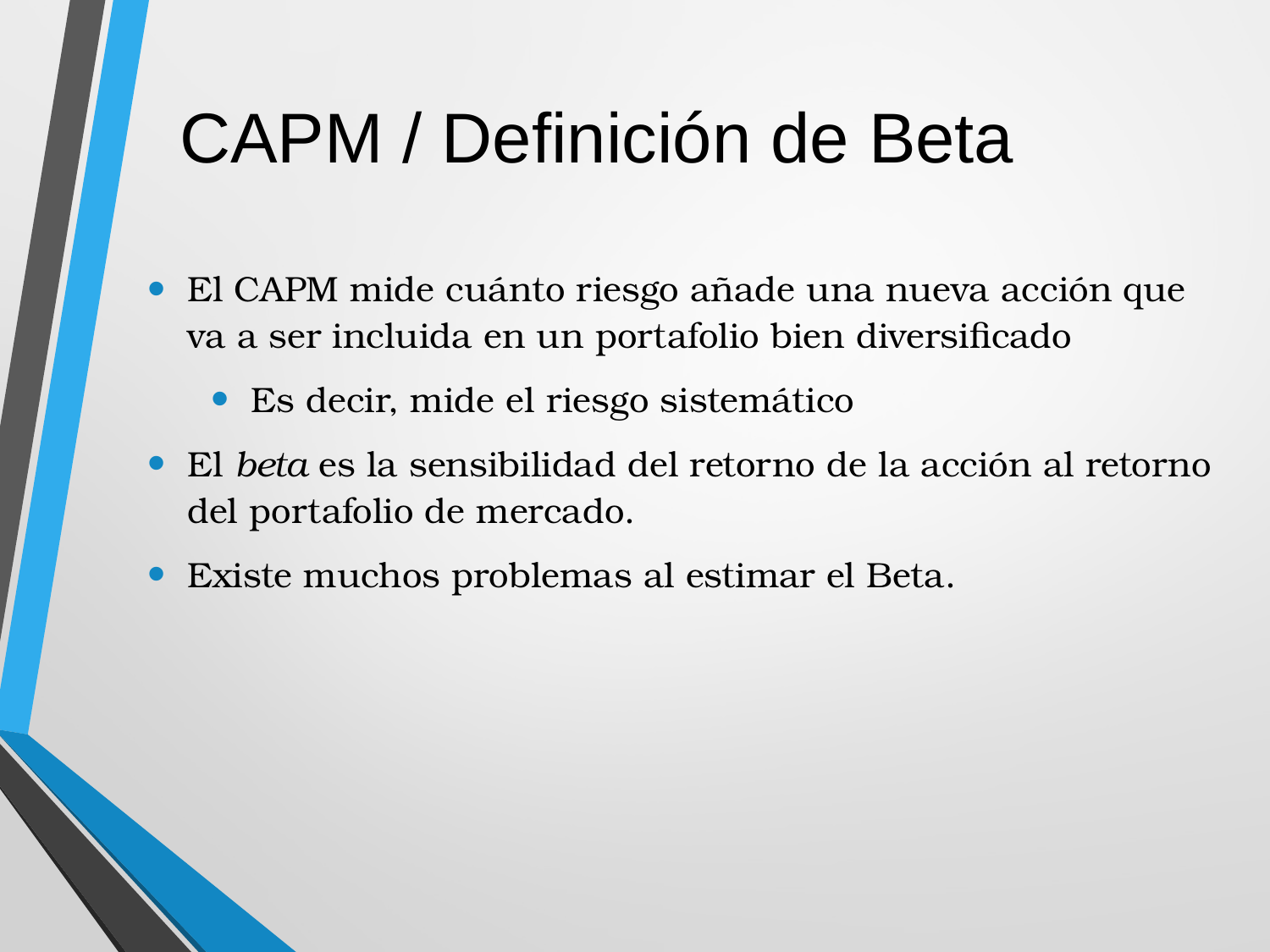

# CAPM / Definición de Beta
El CAPM mide cuánto riesgo añade una nueva acción que va a ser incluida en un portafolio bien diversificado
Es decir, mide el riesgo sistemático
El beta es la sensibilidad del retorno de la acción al retorno del portafolio de mercado.
Existe muchos problemas al estimar el Beta.